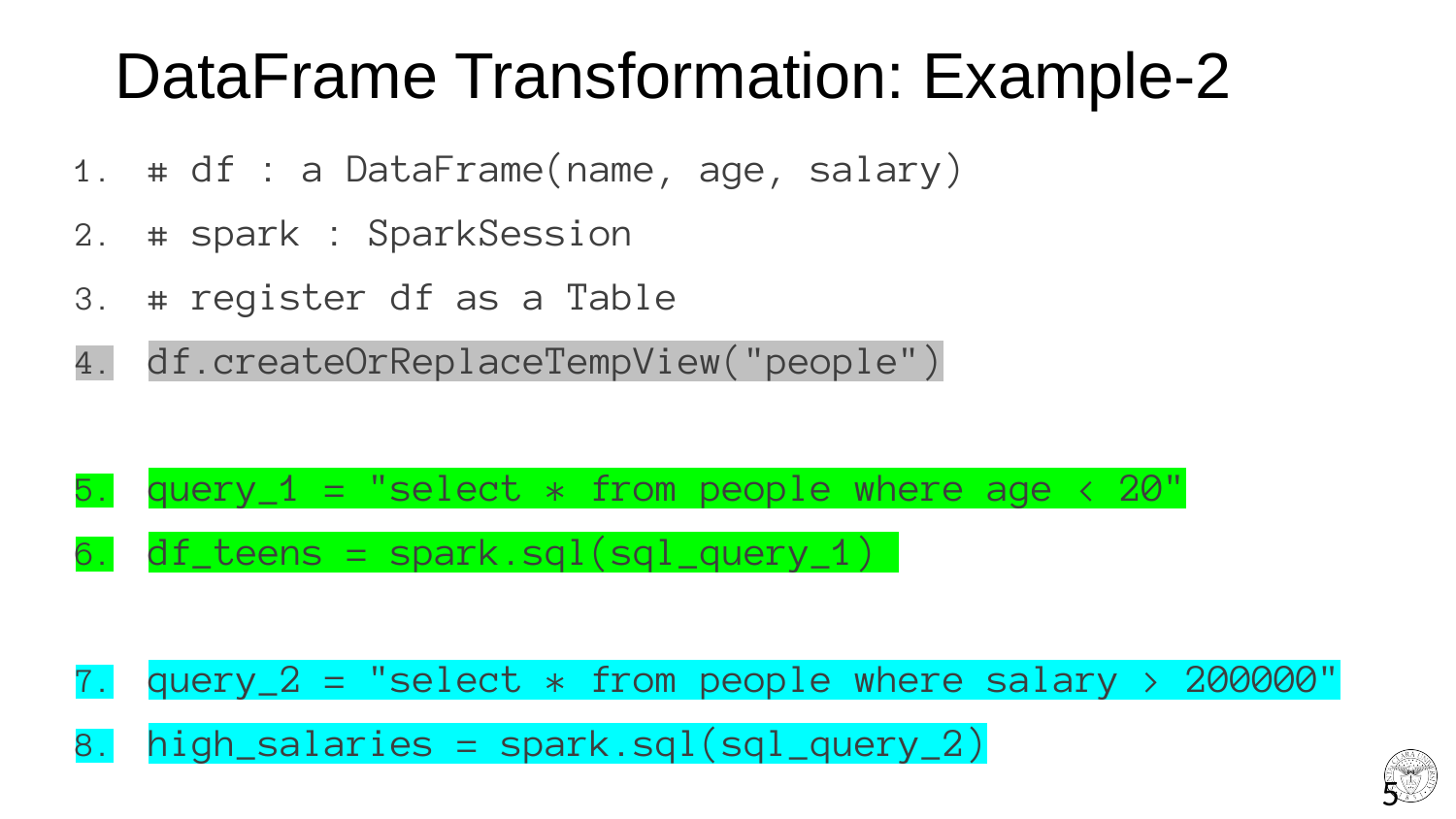

# DataFrame Transformation: Example-2
# df : a DataFrame(name, age, salary)
# spark : SparkSession
# register df as a Table
df.createOrReplaceTempView("people")

query_1 = "select * from people where age < 20"
df_teens = spark.sql(sql_query_1)

query_2 = "select * from people where salary > 200000"
high_salaries = spark.sql(sql_query_2)
5